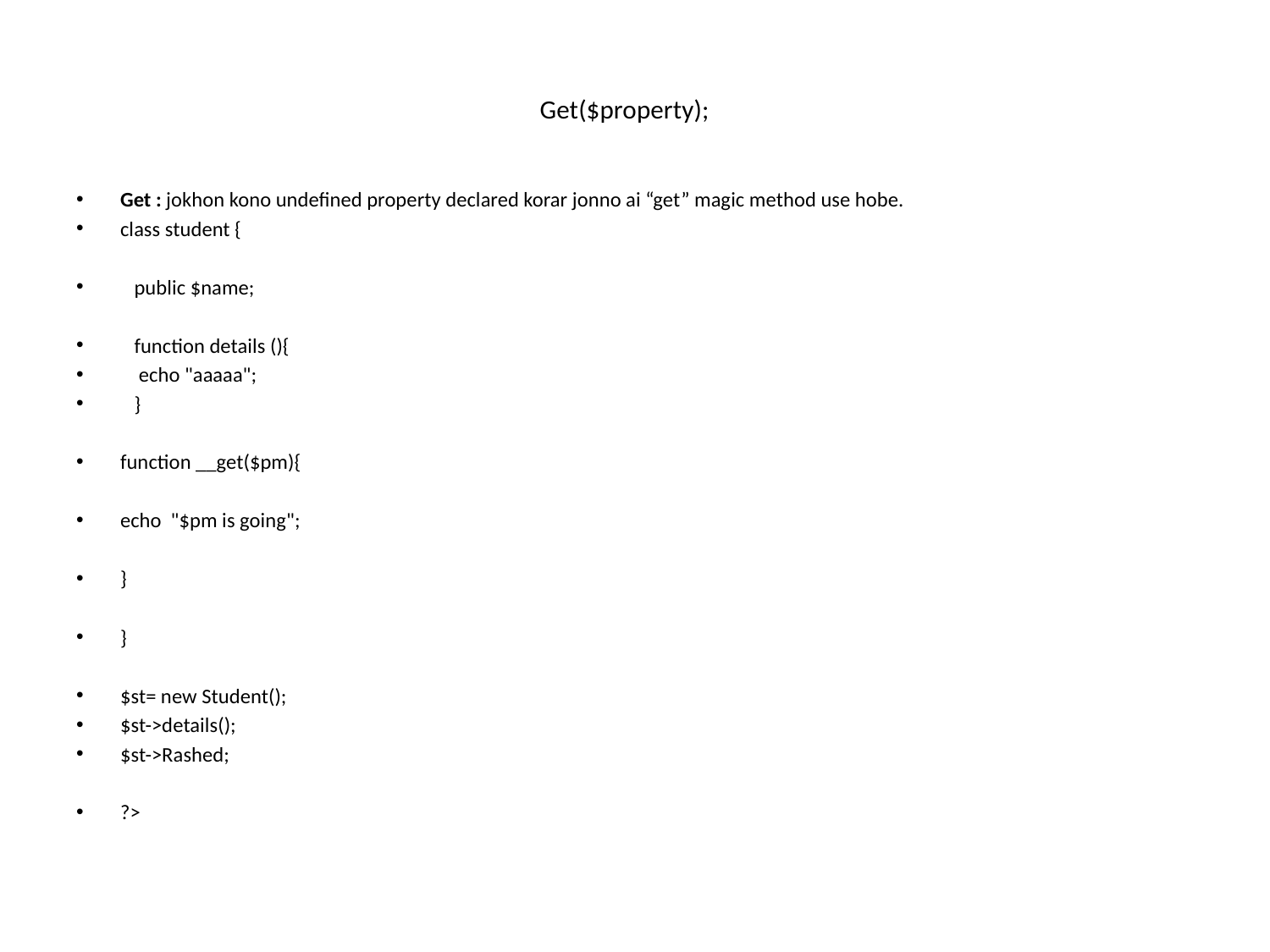

# Get($property);
Get : jokhon kono undefined property declared korar jonno ai “get” magic method use hobe.
class student {

   public $name;

   function details (){
    echo "aaaaa";
   }

function __get($pm){

echo  "$pm is going";

}

}

$st= new Student();
$st->details();
$st->Rashed;

?>